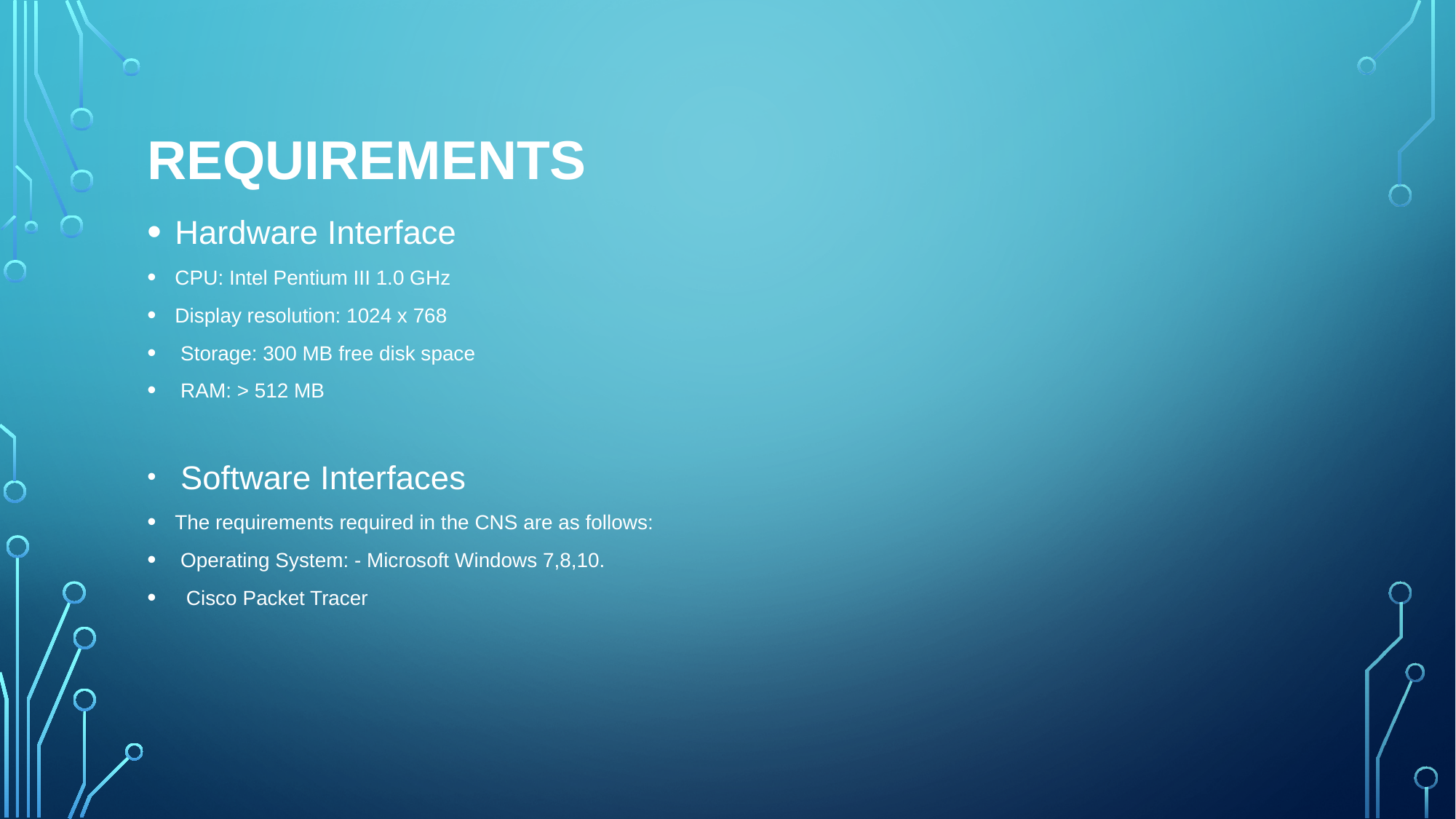

# REQUIREMENTS
Hardware Interface
CPU: Intel Pentium III 1.0 GHz
Display resolution: 1024 x 768
 Storage: 300 MB free disk space
 RAM: > 512 MB

 Software Interfaces
The requirements required in the CNS are as follows:
 Operating System: - Microsoft Windows 7,8,10.
  Cisco Packet Tracer